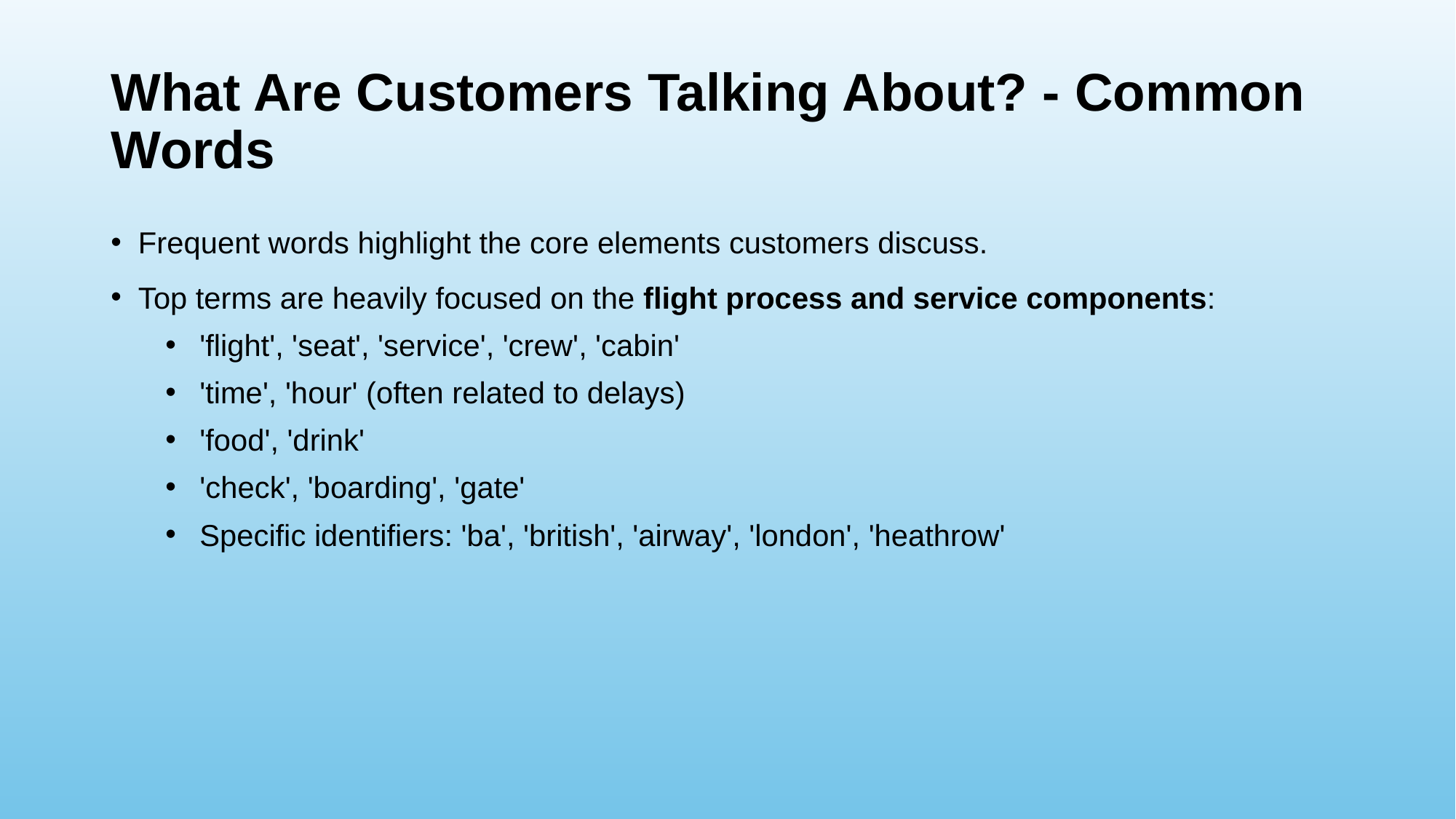

# What Are Customers Talking About? - Common Words
Frequent words highlight the core elements customers discuss.
Top terms are heavily focused on the flight process and service components:
'flight', 'seat', 'service', 'crew', 'cabin'
'time', 'hour' (often related to delays)
'food', 'drink'
'check', 'boarding', 'gate'
Specific identifiers: 'ba', 'british', 'airway', 'london', 'heathrow'